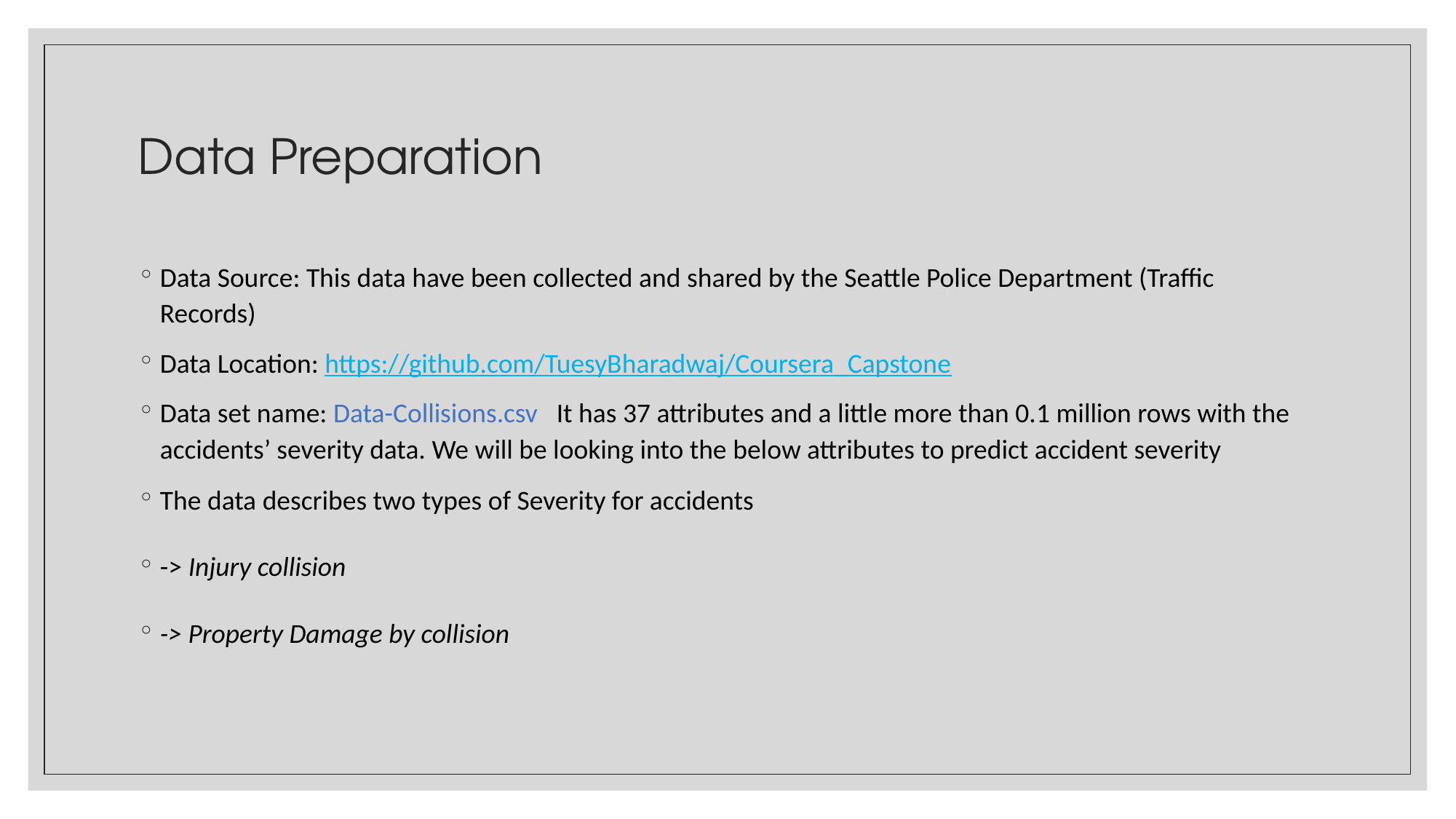

# Data Preparation
Data Source: This data have been collected and shared by the Seattle Police Department (Traffic Records)
Data Location: https://github.com/TuesyBharadwaj/Coursera_Capstone
Data set name: Data-Collisions.csv   It has 37 attributes and a little more than 0.1 million rows with the accidents’ severity data. We will be looking into the below attributes to predict accident severity
The data describes two types of Severity for accidents
-> Injury collision
-> Property Damage by collision